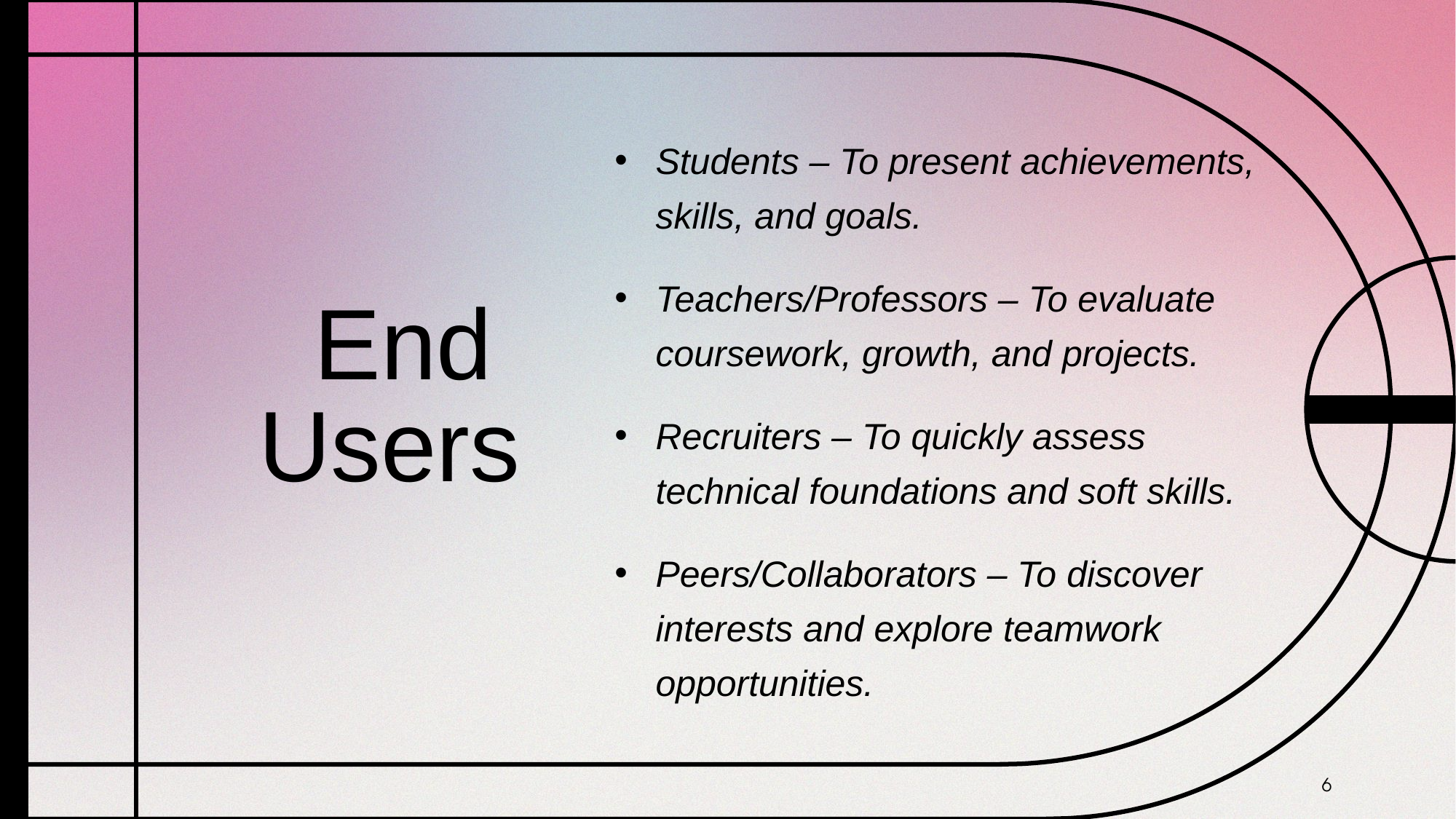

# End Users
Students – To present achievements, skills, and goals.
Teachers/Professors – To evaluate coursework, growth, and projects.
Recruiters – To quickly assess technical foundations and soft skills.
Peers/Collaborators – To discover interests and explore teamwork opportunities.
6